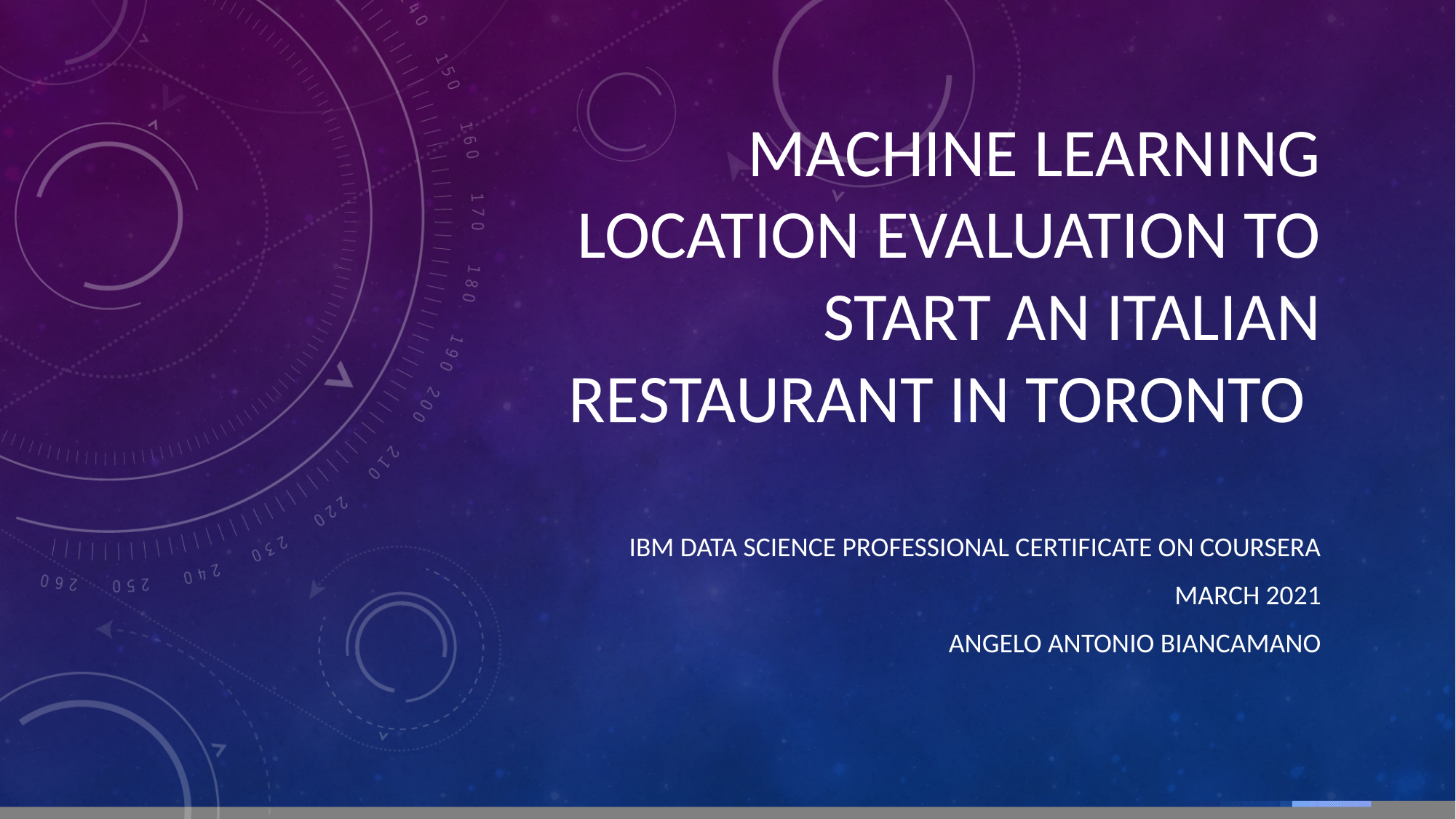

# Machine Learning location evaluation to start an Italian Restaurant in Toronto
IBM Data science professional certificate on coursera
March 2021
Angelo antonio biancamano